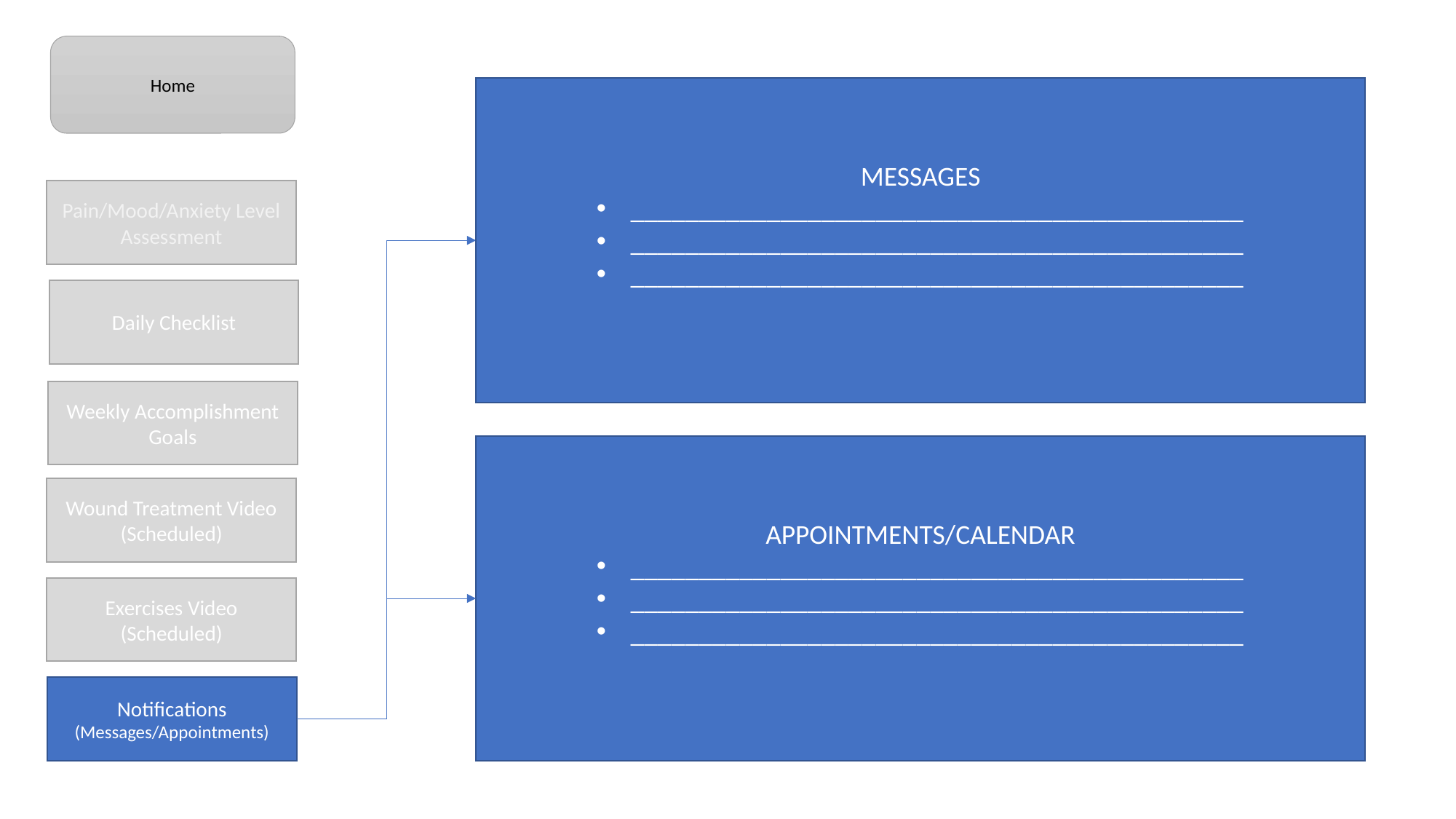

Home
MESSAGES
_____________________________________________
_____________________________________________
_____________________________________________

APPOINTMENTS/CALENDAR
_____________________________________________
_____________________________________________
_____________________________________________

Pain/Mood/Anxiety Level Assessment
Daily Checklist
Weekly Accomplishment
Goals
Wound Treatment Video (Scheduled)
Exercises Video (Scheduled)
Notifications
(Messages/Appointments)